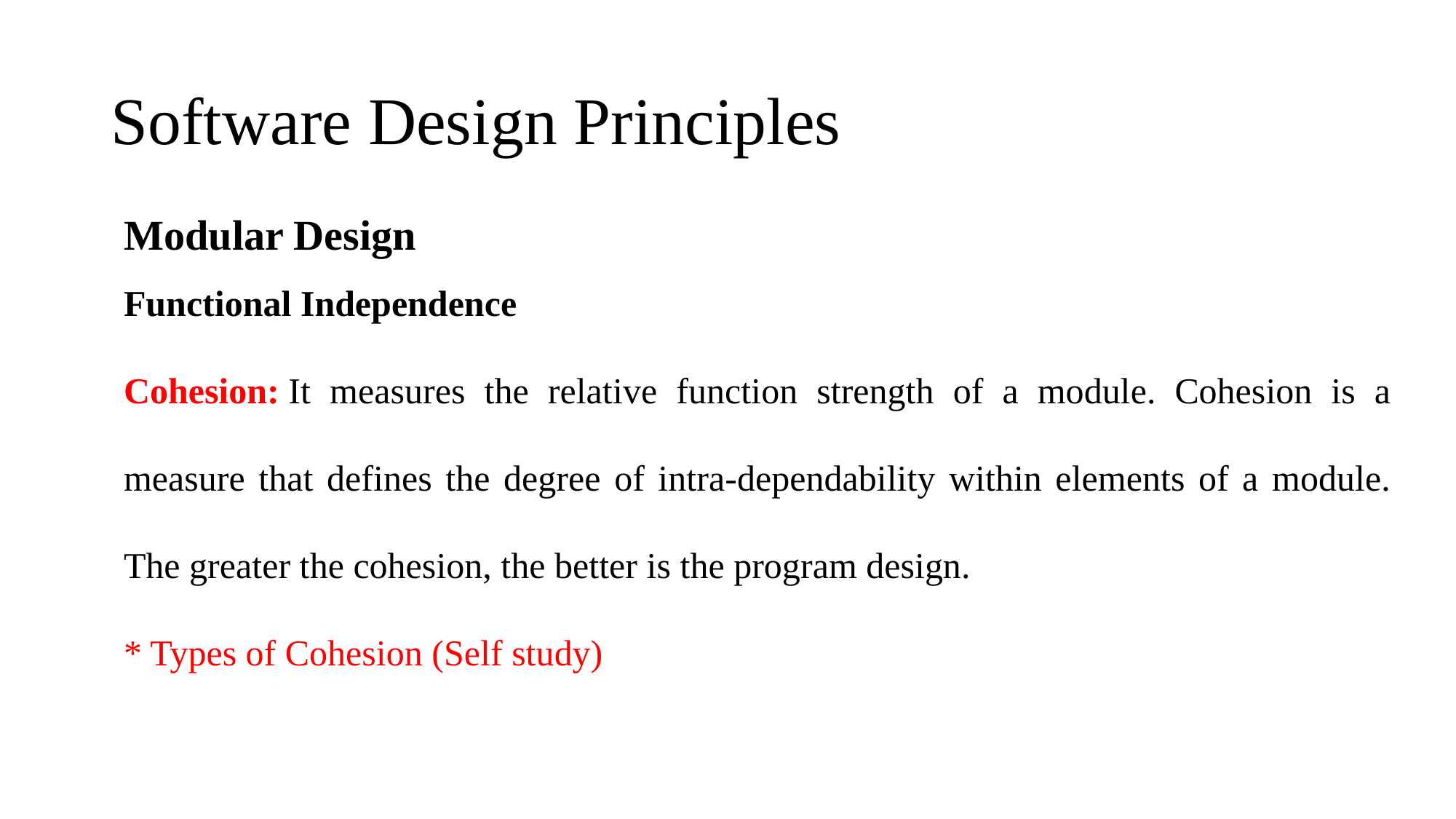

# Software Design Principles
Modular Design
Functional Independence
Cohesion: It measures the relative function strength of a module. Cohesion is a measure that defines the degree of intra-dependability within elements of a module. The greater the cohesion, the better is the program design.
* Types of Cohesion (Self study)